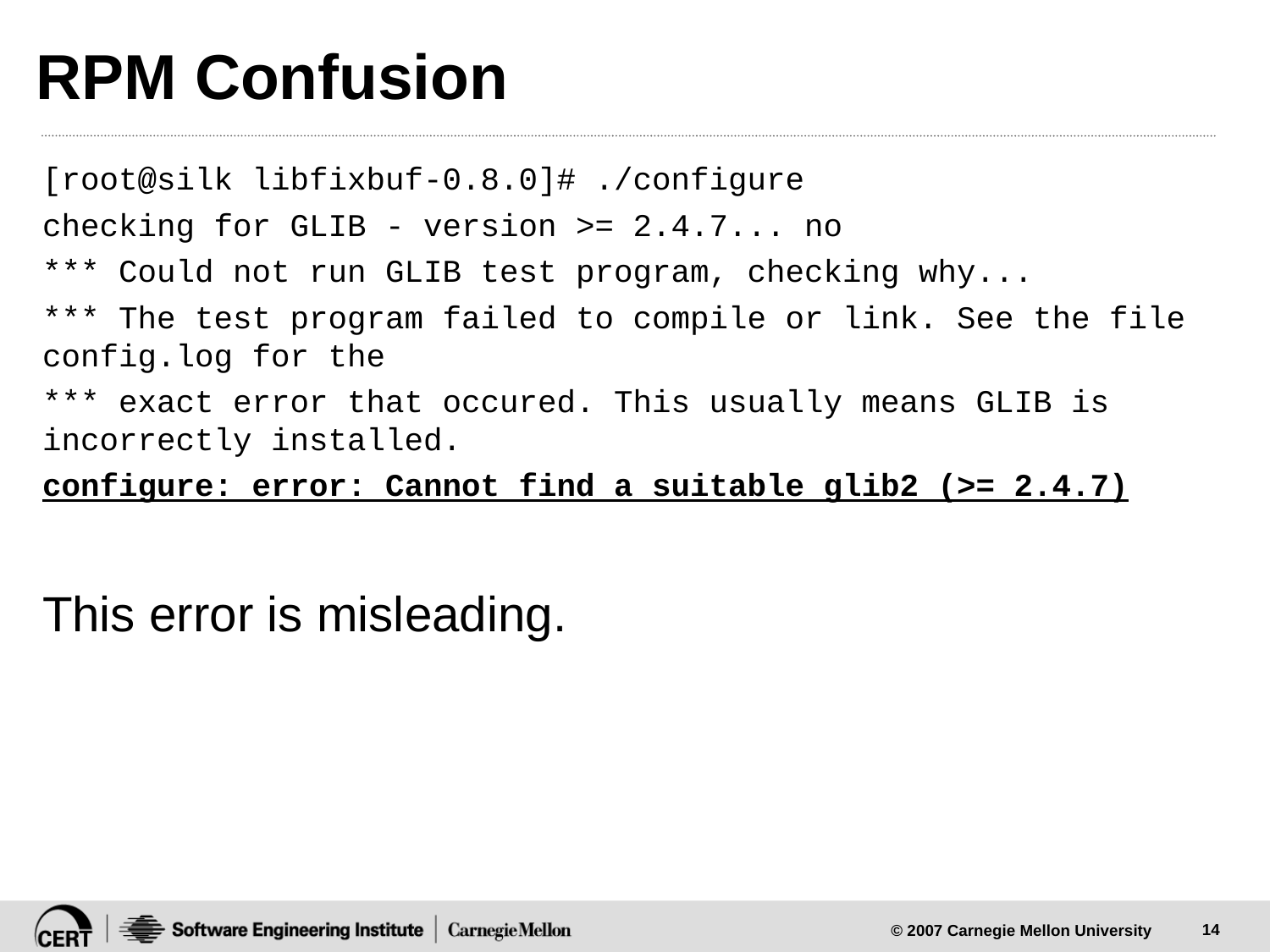

# RPM Confusion
[root@silk libfixbuf-0.8.0]# ./configure
checking for GLIB - version >= 2.4.7... no
*** Could not run GLIB test program, checking why...
*** The test program failed to compile or link. See the file config.log for the
*** exact error that occured. This usually means GLIB is incorrectly installed.
configure: error: Cannot find a suitable glib2 (>= 2.4.7)

This error is misleading.